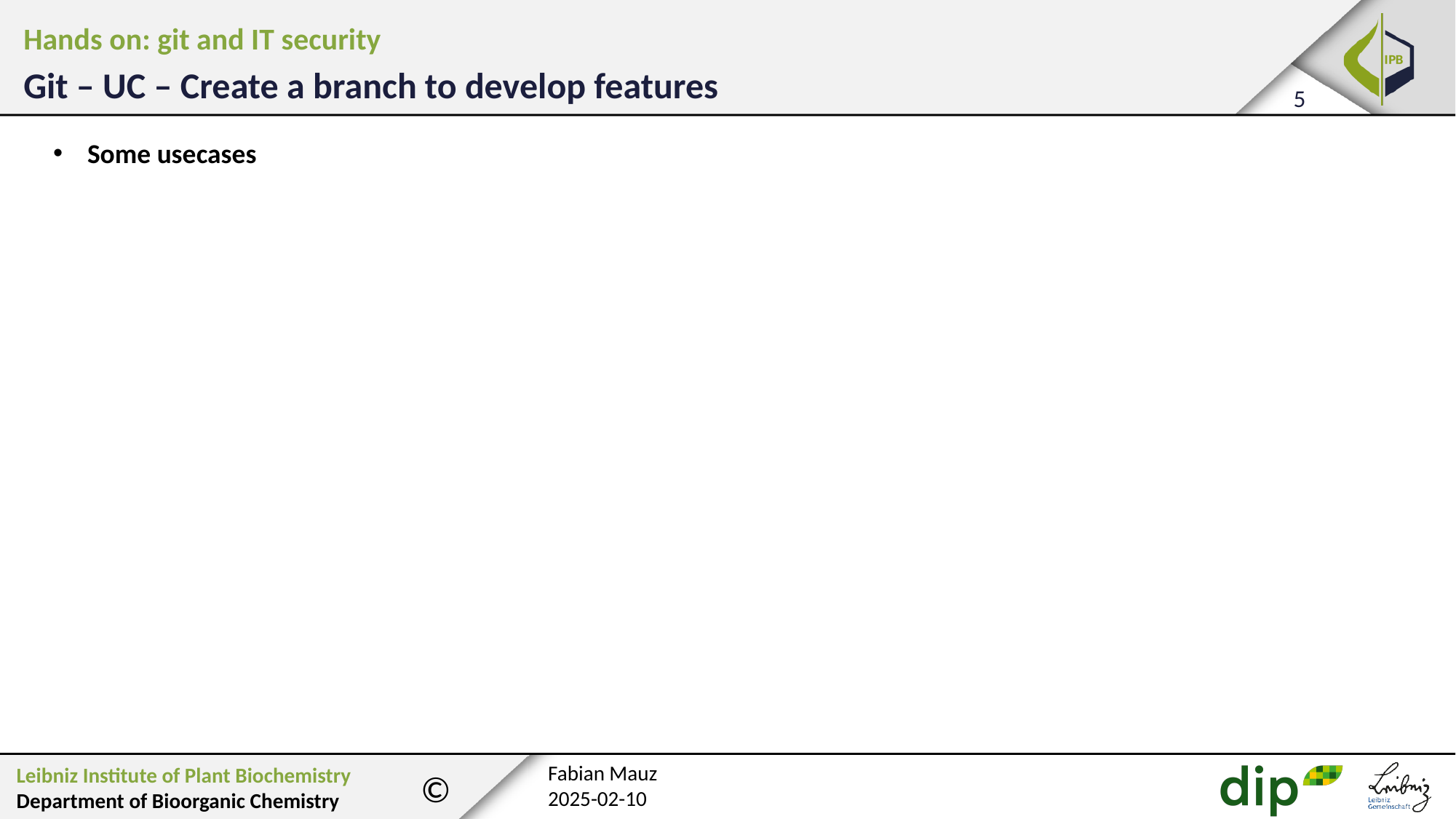

Hands on: git and IT security
Git – UC – Create a branch to develop features

Some usecases